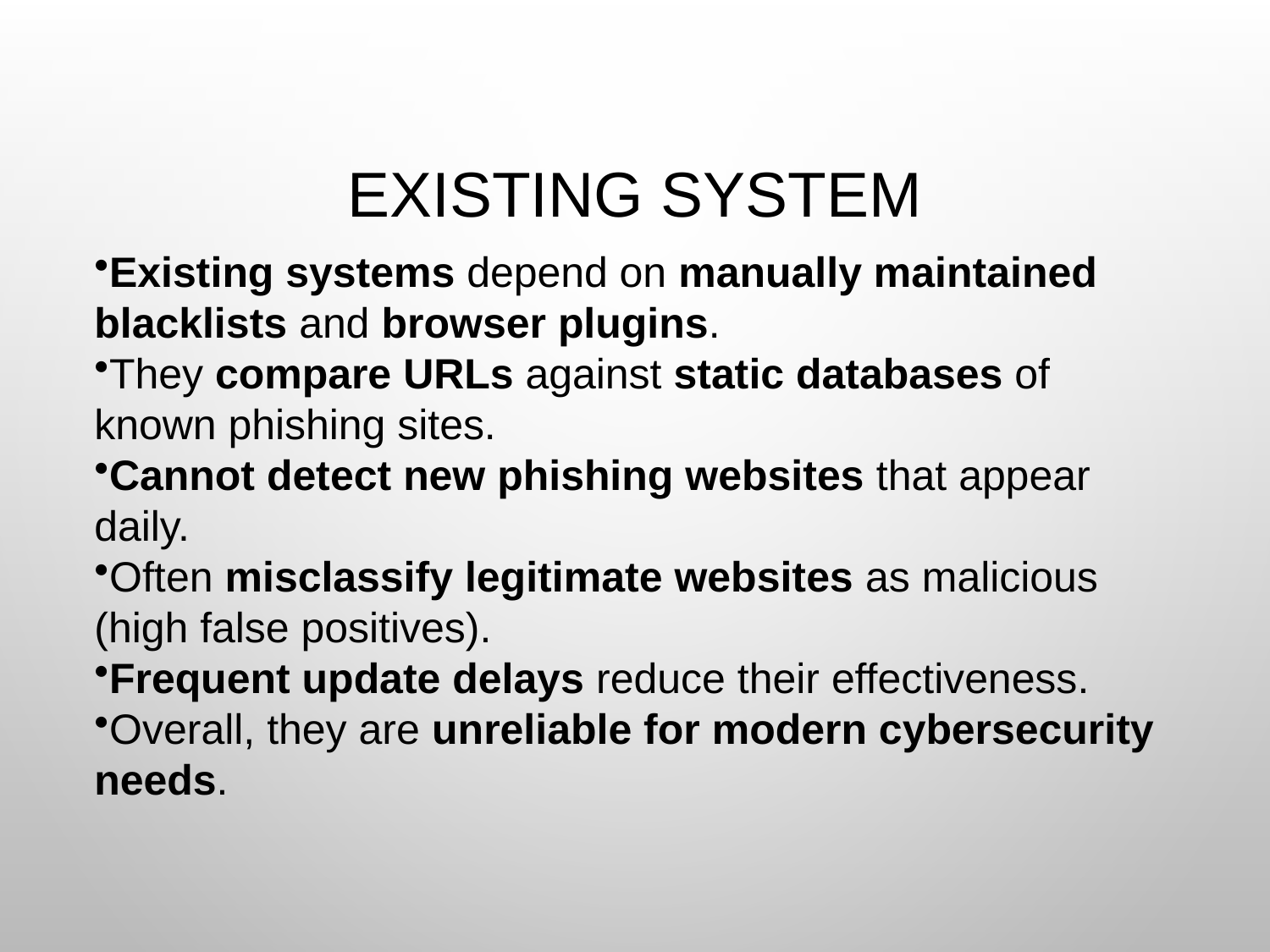

# Existing System

Existing systems depend on manually maintained blacklists and browser plugins.
They compare URLs against static databases of known phishing sites.
Cannot detect new phishing websites that appear daily.
Often misclassify legitimate websites as malicious (high false positives).
Frequent update delays reduce their effectiveness.
Overall, they are unreliable for modern cybersecurity needs.